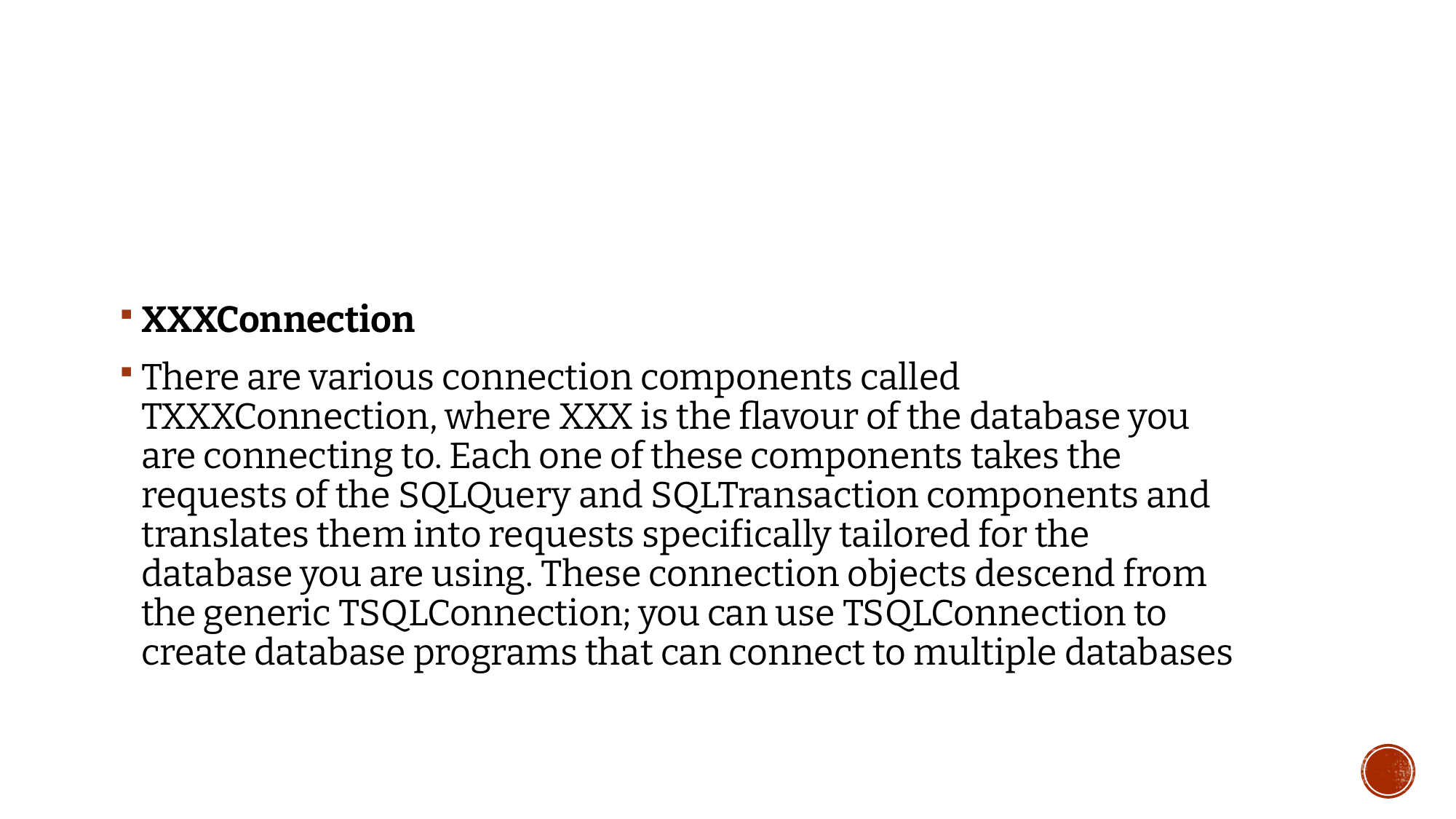

XXXConnection
There are various connection components called TXXXConnection, where XXX is the flavour of the database you are connecting to. Each one of these components takes the requests of the SQLQuery and SQLTransaction components and translates them into requests specifically tailored for the database you are using. These connection objects descend from the generic TSQLConnection; you can use TSQLConnection to create database programs that can connect to multiple databases